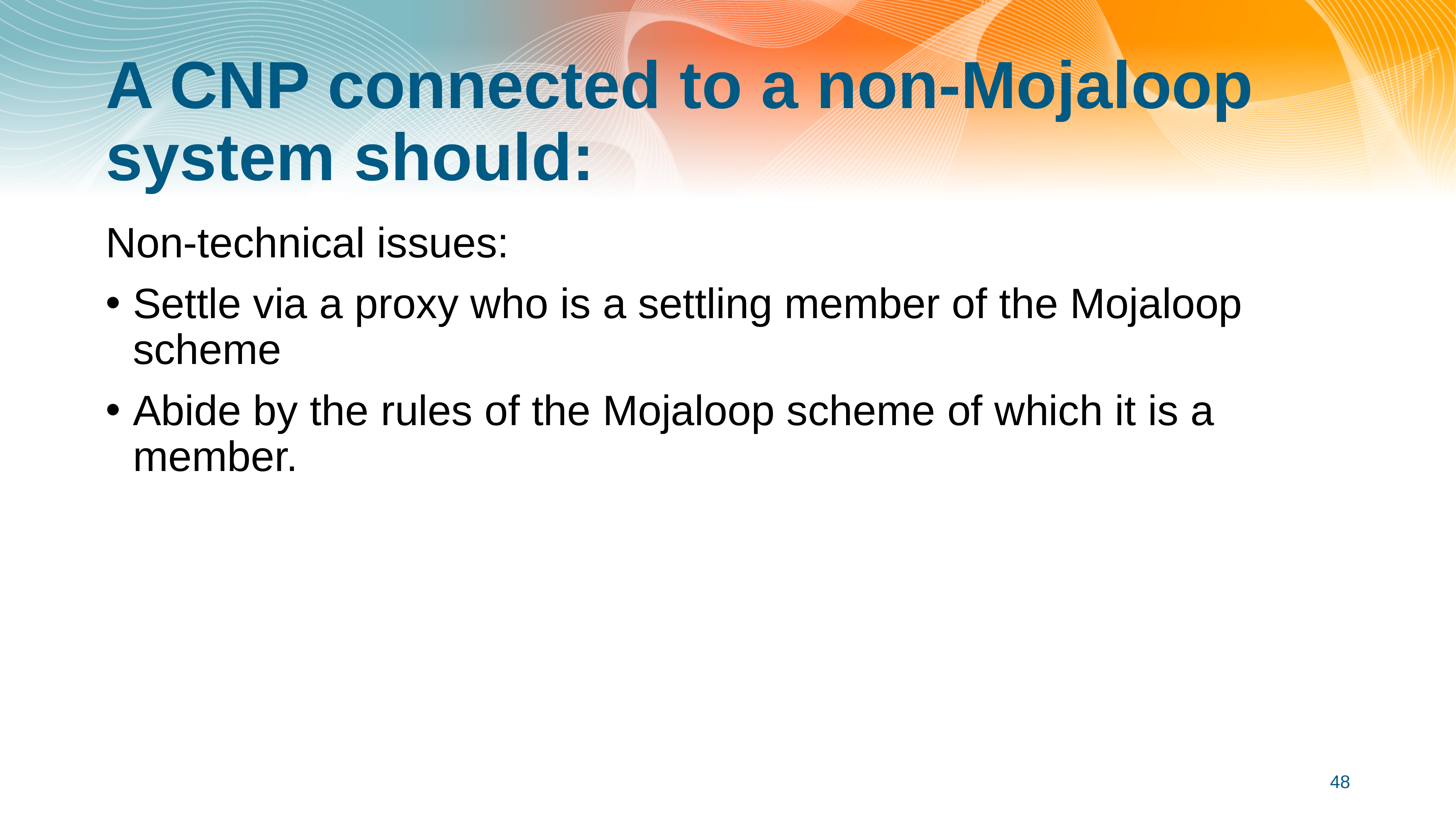

# A CNP connected to a non-Mojaloop system should:
Non-technical issues:
Settle via a proxy who is a settling member of the Mojaloop scheme
Abide by the rules of the Mojaloop scheme of which it is a member.
48